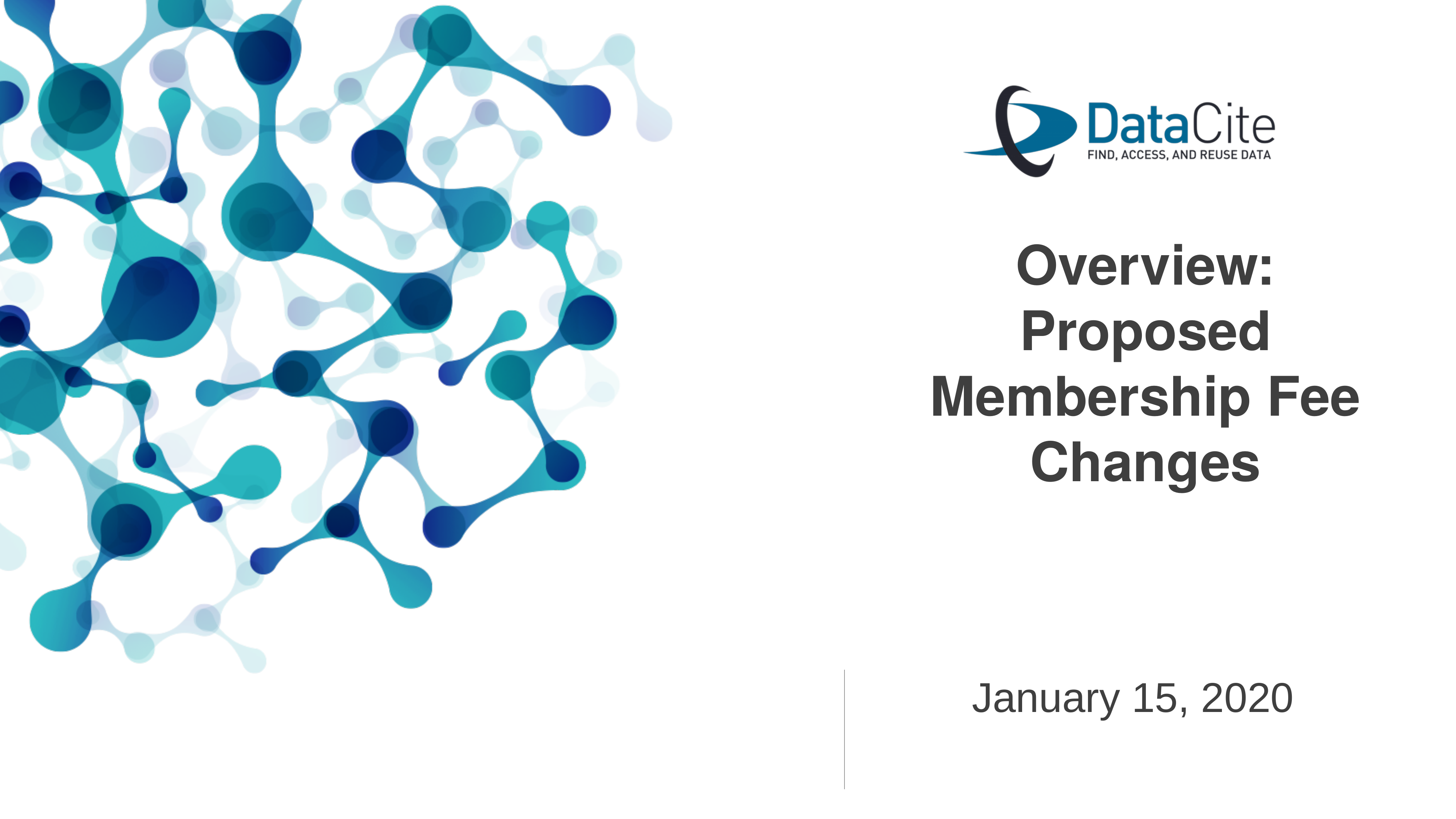

Overview: Proposed Membership Fee Changes
# January 15, 2020